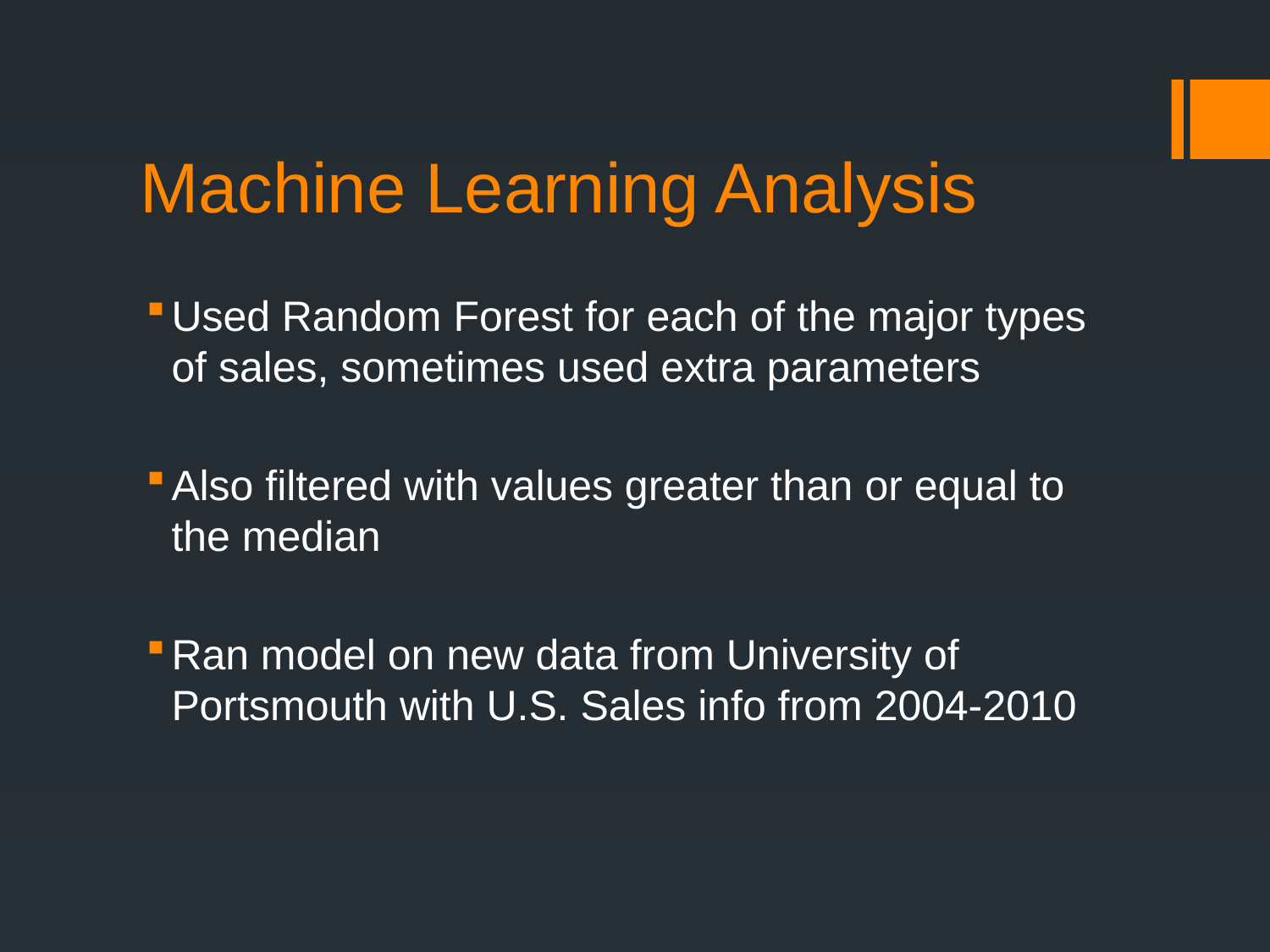

# Machine Learning Analysis
Used Random Forest for each of the major types of sales, sometimes used extra parameters

Also filtered with values greater than or equal to the median

Ran model on new data from University of Portsmouth with U.S. Sales info from 2004-2010